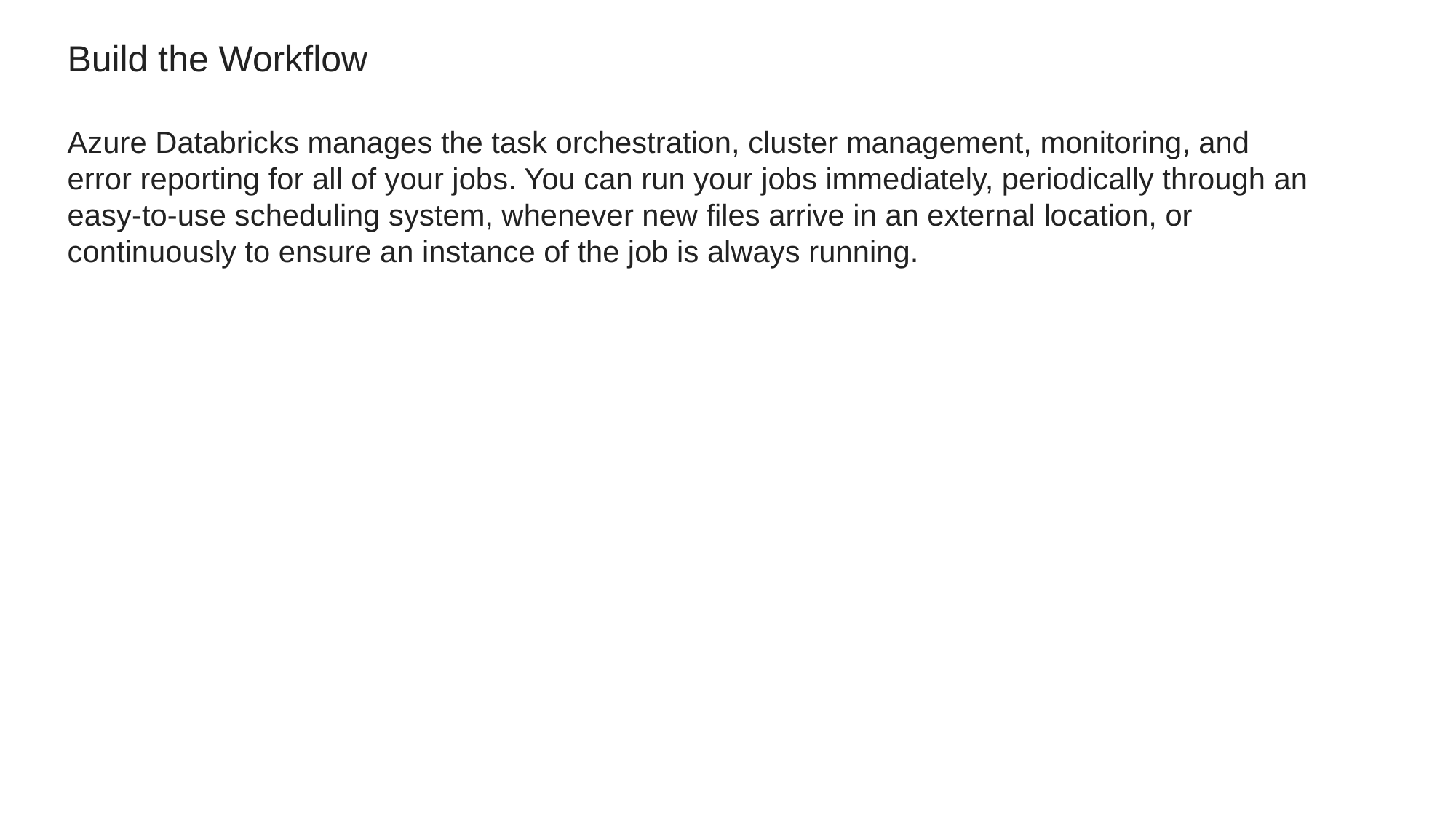

Build the Workflow

Azure Databricks manages the task orchestration, cluster management, monitoring, and error reporting for all of your jobs. You can run your jobs immediately, periodically through an easy-to-use scheduling system, whenever new files arrive in an external location, or continuously to ensure an instance of the job is always running.